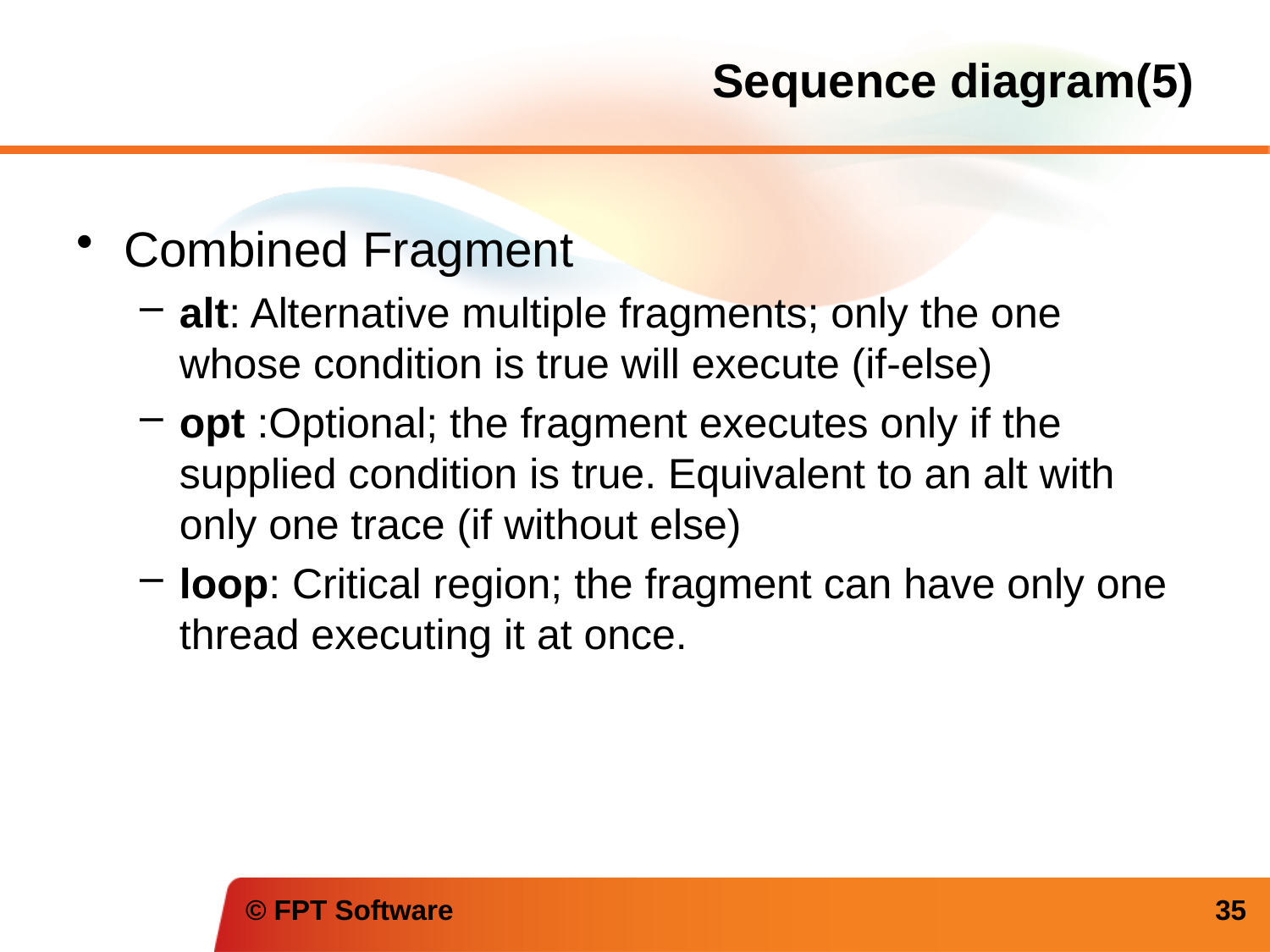

# Sequence diagram(5)
Combined Fragment
alt: Alternative multiple fragments; only the one whose condition is true will execute (if-else)
opt :Optional; the fragment executes only if the supplied condition is true. Equivalent to an alt with only one trace (if without else)
loop: Critical region; the fragment can have only one thread executing it at once.